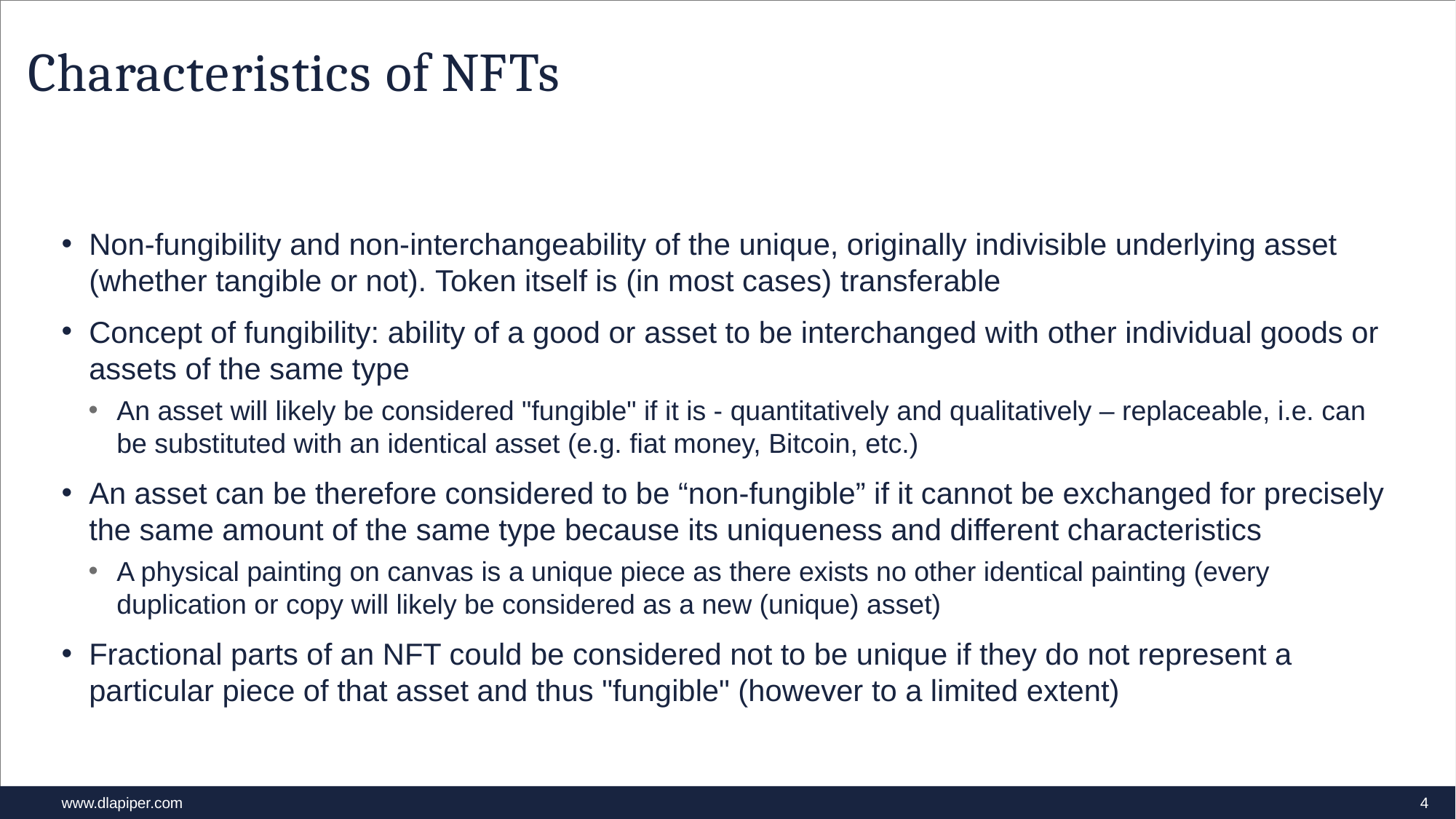

# Characteristics of NFTs

Non-fungibility and non-interchangeability of the unique, originally indivisible underlying asset (whether tangible or not). Token itself is (in most cases) transferable
Concept of fungibility: ability of a good or asset to be interchanged with other individual goods or assets of the same type
An asset will likely be considered "fungible" if it is - quantitatively and qualitatively – replaceable, i.e. can be substituted with an identical asset (e.g. fiat money, Bitcoin, etc.)
An asset can be therefore considered to be “non-fungible” if it cannot be exchanged for precisely the same amount of the same type because its uniqueness and different characteristics
A physical painting on canvas is a unique piece as there exists no other identical painting (every duplication or copy will likely be considered as a new (unique) asset)
Fractional parts of an NFT could be considered not to be unique if they do not represent a particular piece of that asset and thus "fungible" (however to a limited extent)
4